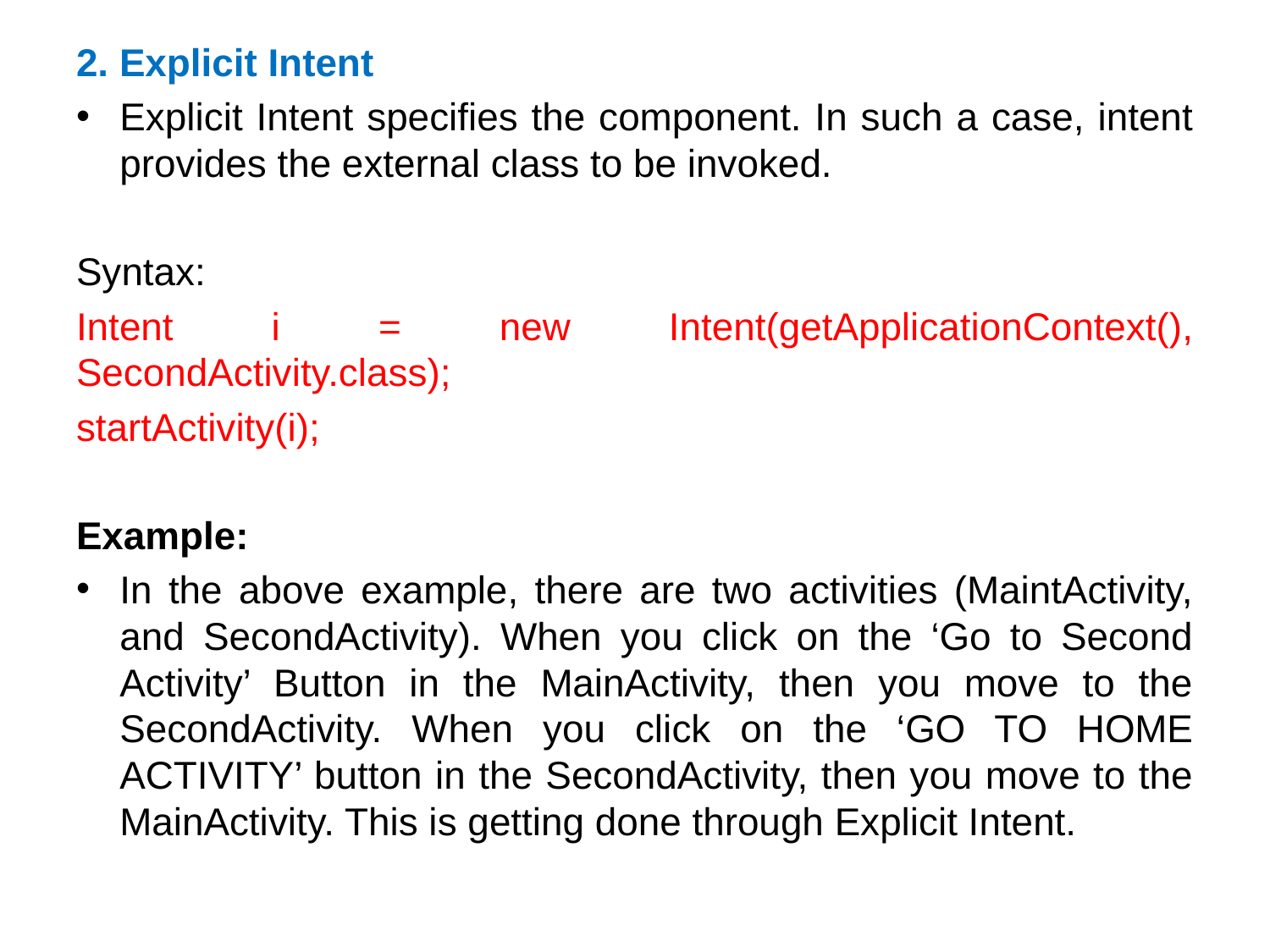

2. Explicit Intent
Explicit Intent specifies the component. In such a case, intent provides the external class to be invoked.

Syntax:
Intent i = new Intent(getApplicationContext(), SecondActivity.class);
startActivity(i);

Example:
In the above example, there are two activities (MaintActivity, and SecondActivity). When you click on the ‘Go to Second Activity’ Button in the MainActivity, then you move to the SecondActivity. When you click on the ‘GO TO HOME ACTIVITY’ button in the SecondActivity, then you move to the MainActivity. This is getting done through Explicit Intent.